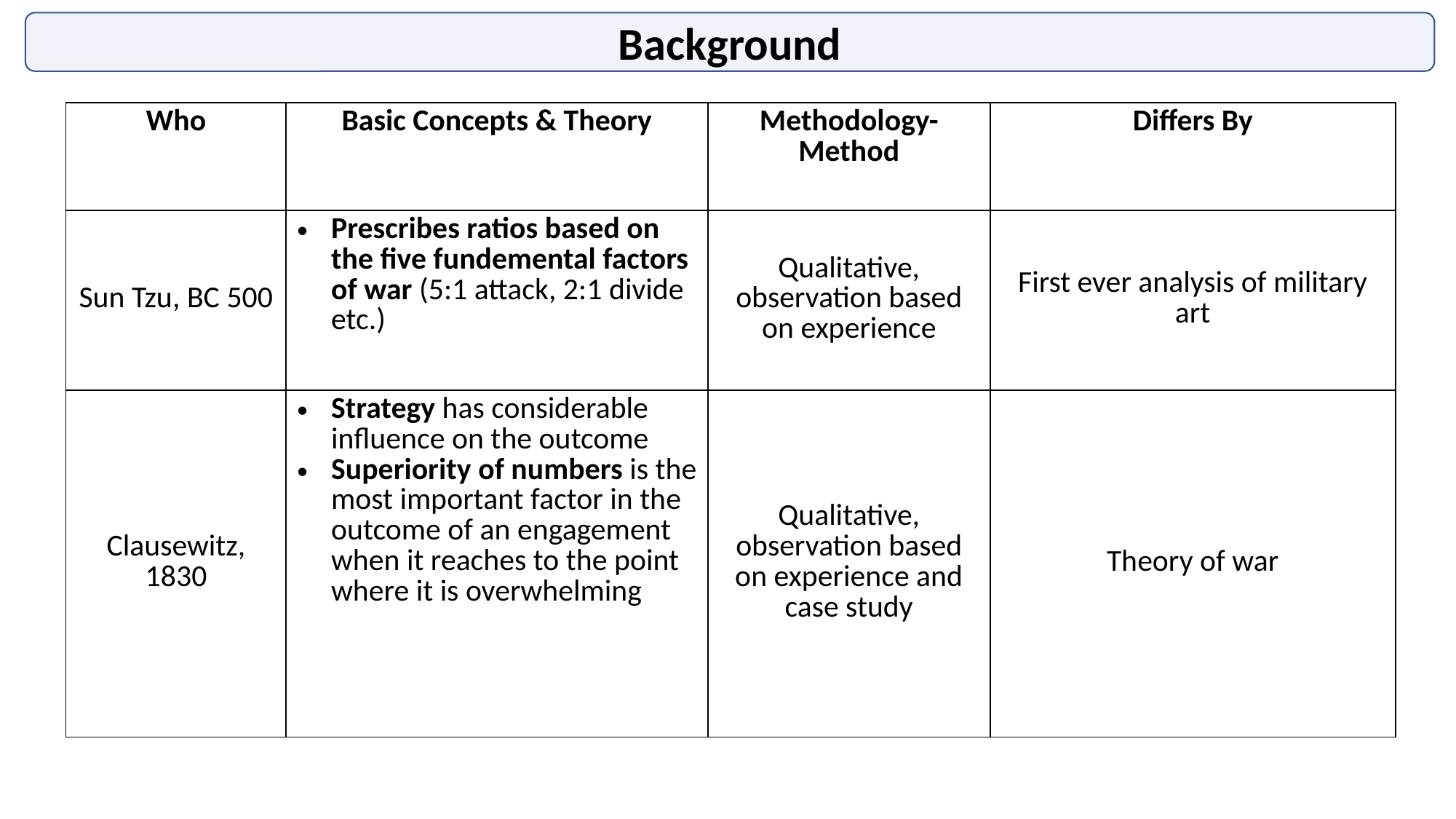

Background
| Who | Basic Concepts & Theory | Methodology-Method | Differs By |
| --- | --- | --- | --- |
| Sun Tzu, BC 500 | Prescribes ratios based on the five fundemental factors of war (5:1 attack, 2:1 divide etc.) | Qualitative, observation based on experience | First ever analysis of military art |
| Clausewitz, 1830 | Strategy has considerable influence on the outcome Superiority of numbers is the most important factor in the outcome of an engagement when it reaches to the point where it is overwhelming | Qualitative, observation based on experience and case study | Theory of war |